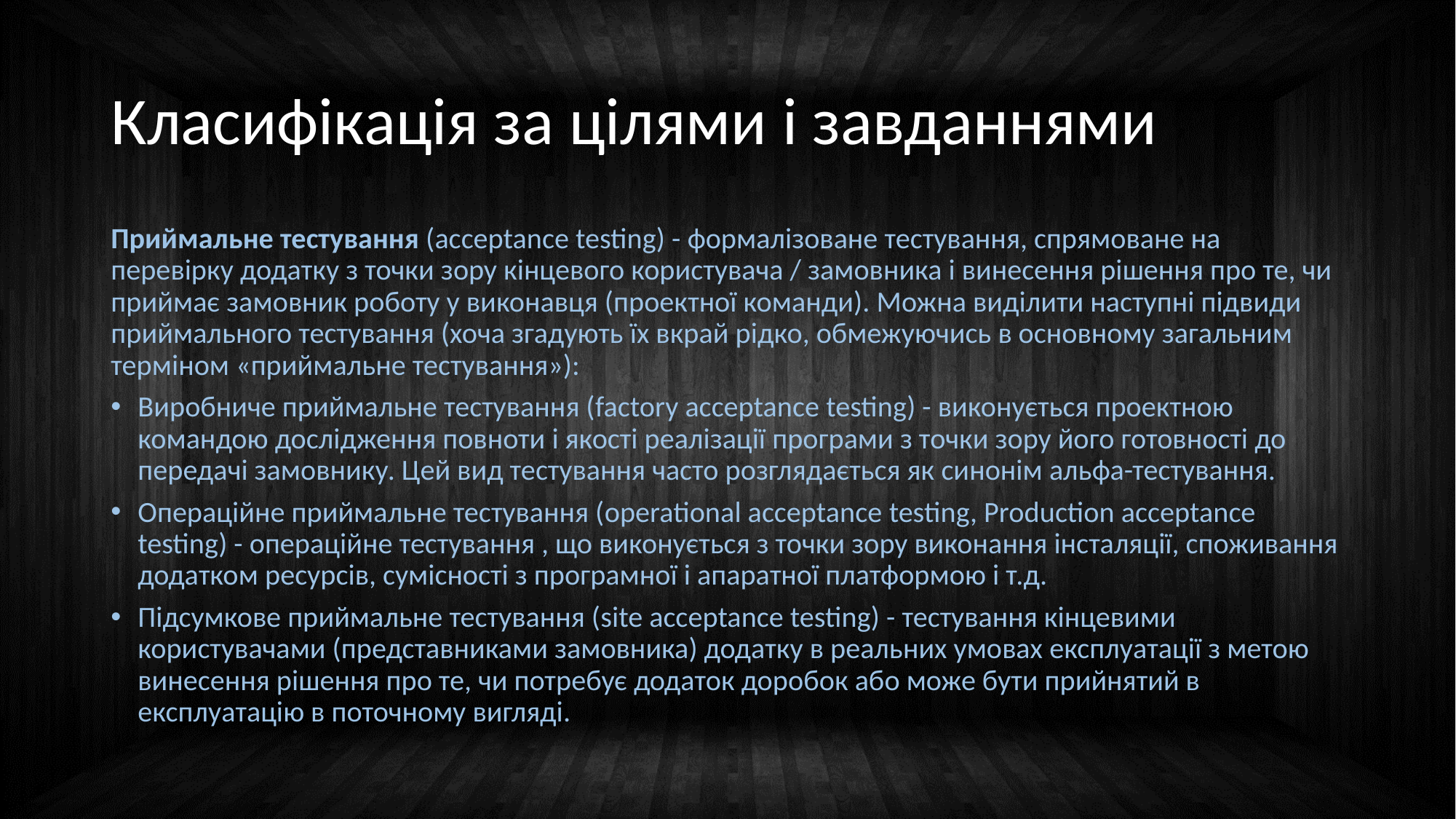

# Класифікація за цілями і завданнями
Приймальне тестування (acceptance testing) - формалізоване тестування, спрямоване на перевірку додатку з точки зору кінцевого користувача / замовника і винесення рішення про те, чи приймає замовник роботу у виконавця (проектної команди). Можна виділити наступні підвиди приймального тестування (хоча згадують їх вкрай рідко, обмежуючись в основному загальним терміном «приймальне тестування»):
Виробниче приймальне тестування (factory acceptance testing) - виконується проектною командою дослідження повноти і якості реалізації програми з точки зору його готовності до передачі замовнику. Цей вид тестування часто розглядається як синонім альфа-тестування.
Операційне приймальне тестування (operational acceptance testing, Production acceptance testing) - операційне тестування , що виконується з точки зору виконання інсталяції, споживання додатком ресурсів, сумісності з програмної і апаратної платформою і т.д.
Підсумкове приймальне тестування (site acceptance testing) - тестування кінцевими користувачами (представниками замовника) додатку в реальних умовах експлуатації з метою винесення рішення про те, чи потребує додаток доробок або може бути прийнятий в експлуатацію в поточному вигляді.